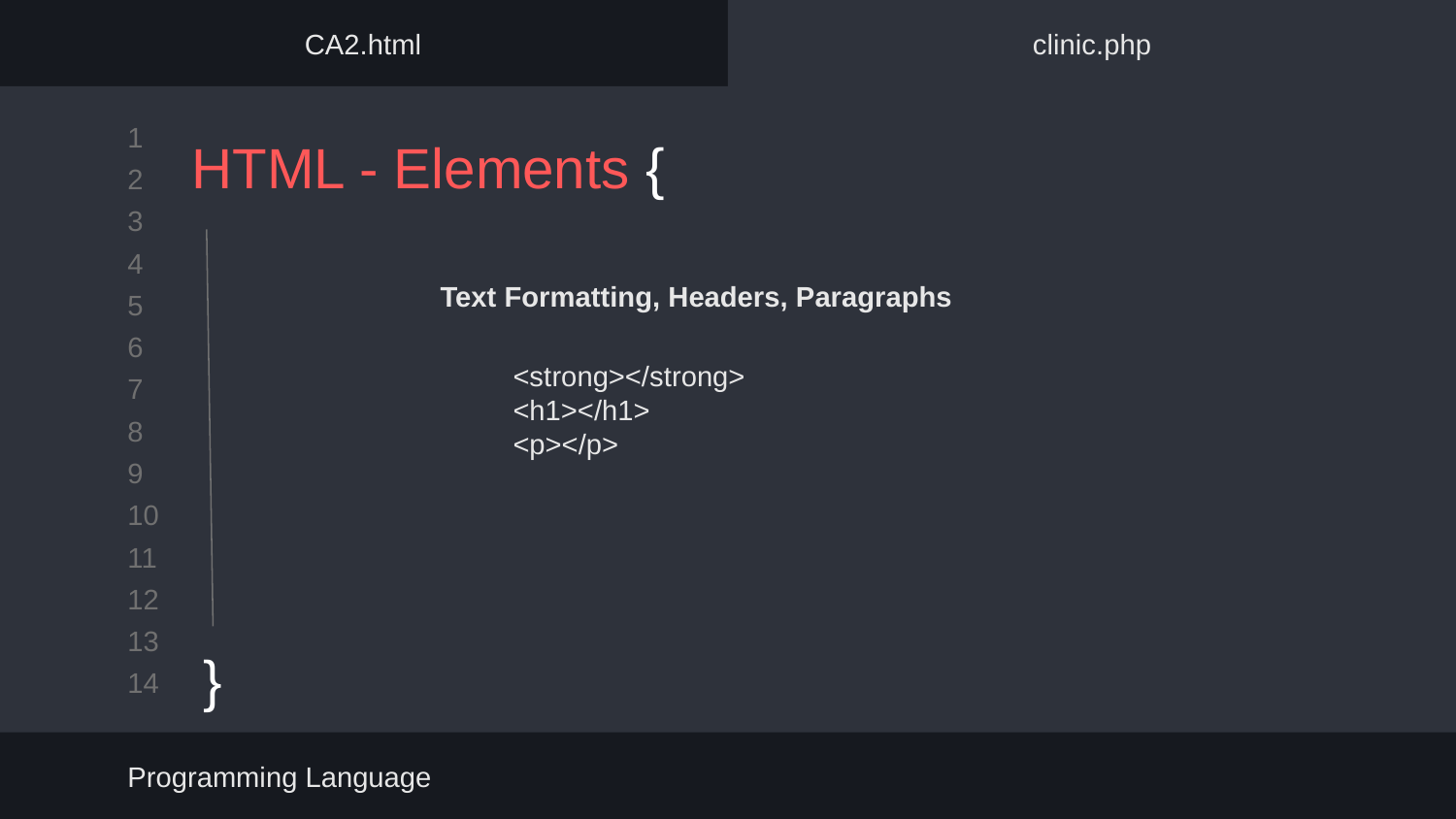

CA2.html
clinic.php
HTML - Elements {
}
Text Formatting, Headers, Paragraphs
<strong></strong>
<h1></h1>
<p></p>
Programming Language